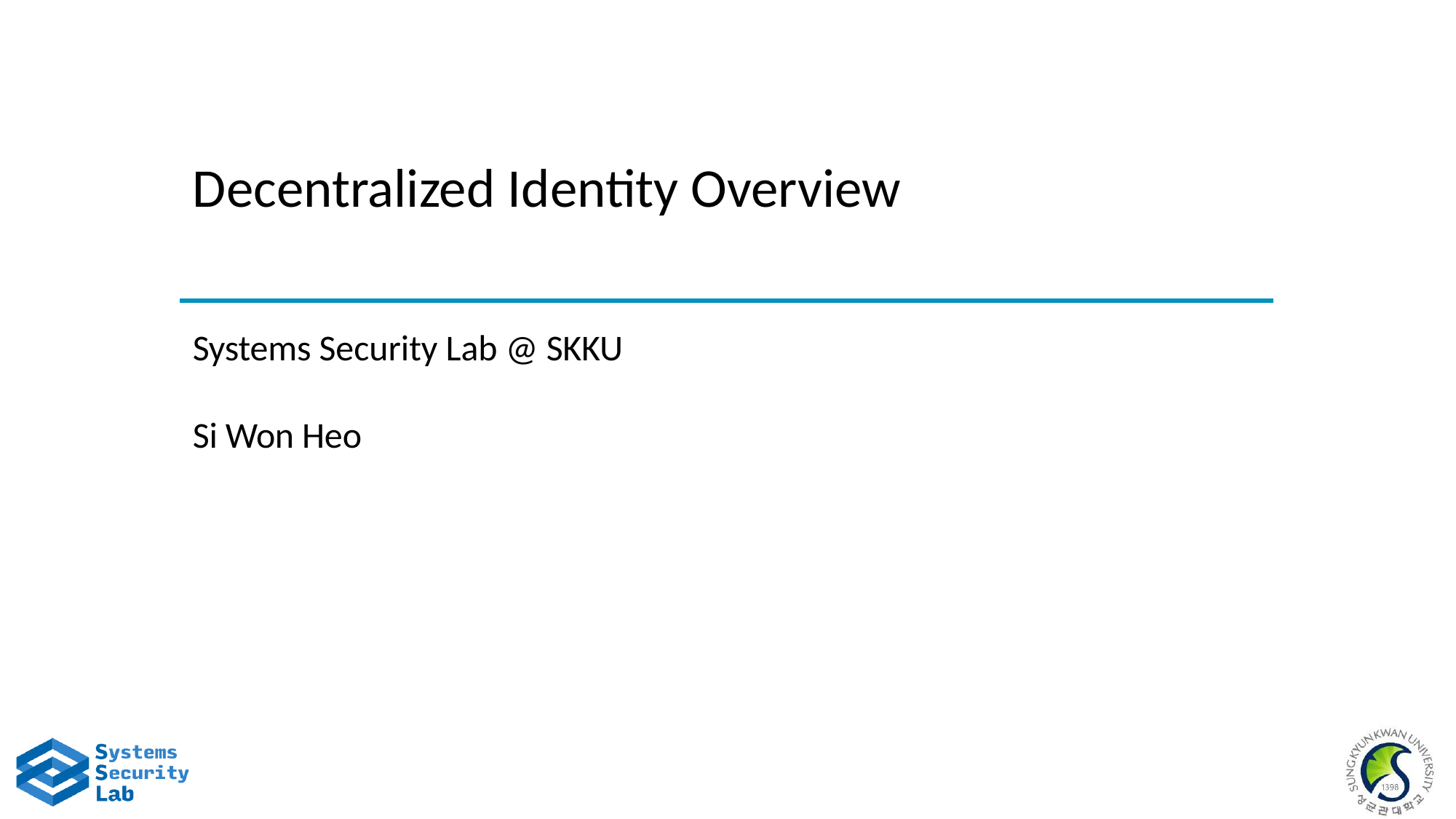

# Decentralized Identity Overview

Systems Security Lab @ SKKU

Si Won Heo